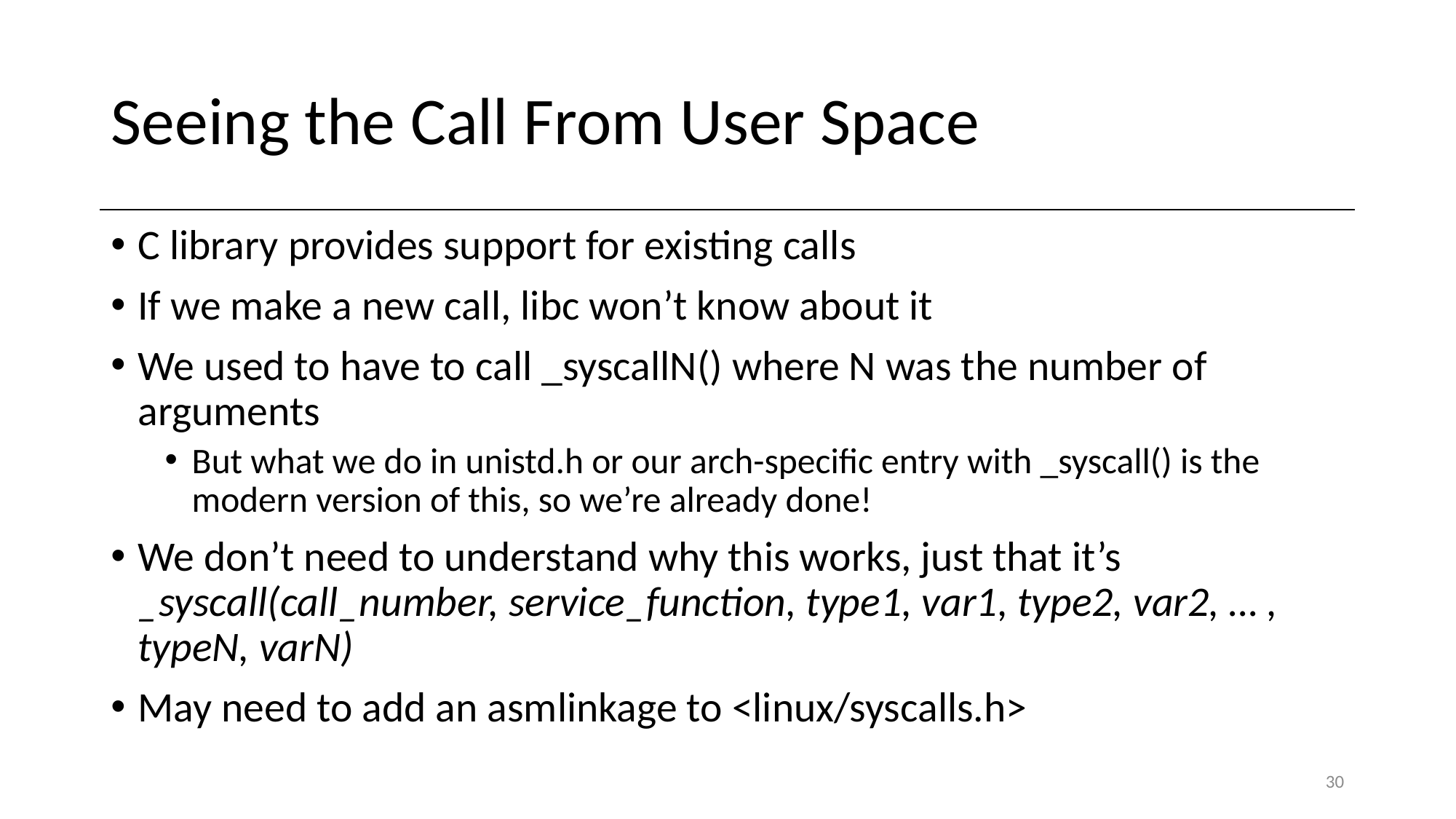

# Seeing the Call From User Space
C library provides support for existing calls
If we make a new call, libc won’t know about it
We used to have to call _syscallN() where N was the number of arguments
But what we do in unistd.h or our arch-specific entry with _syscall() is the modern version of this, so we’re already done!
We don’t need to understand why this works, just that it’s
_syscall(call_number, service_function, type1, var1, type2, var2, … , typeN, varN)
May need to add an asmlinkage to <linux/syscalls.h>
30